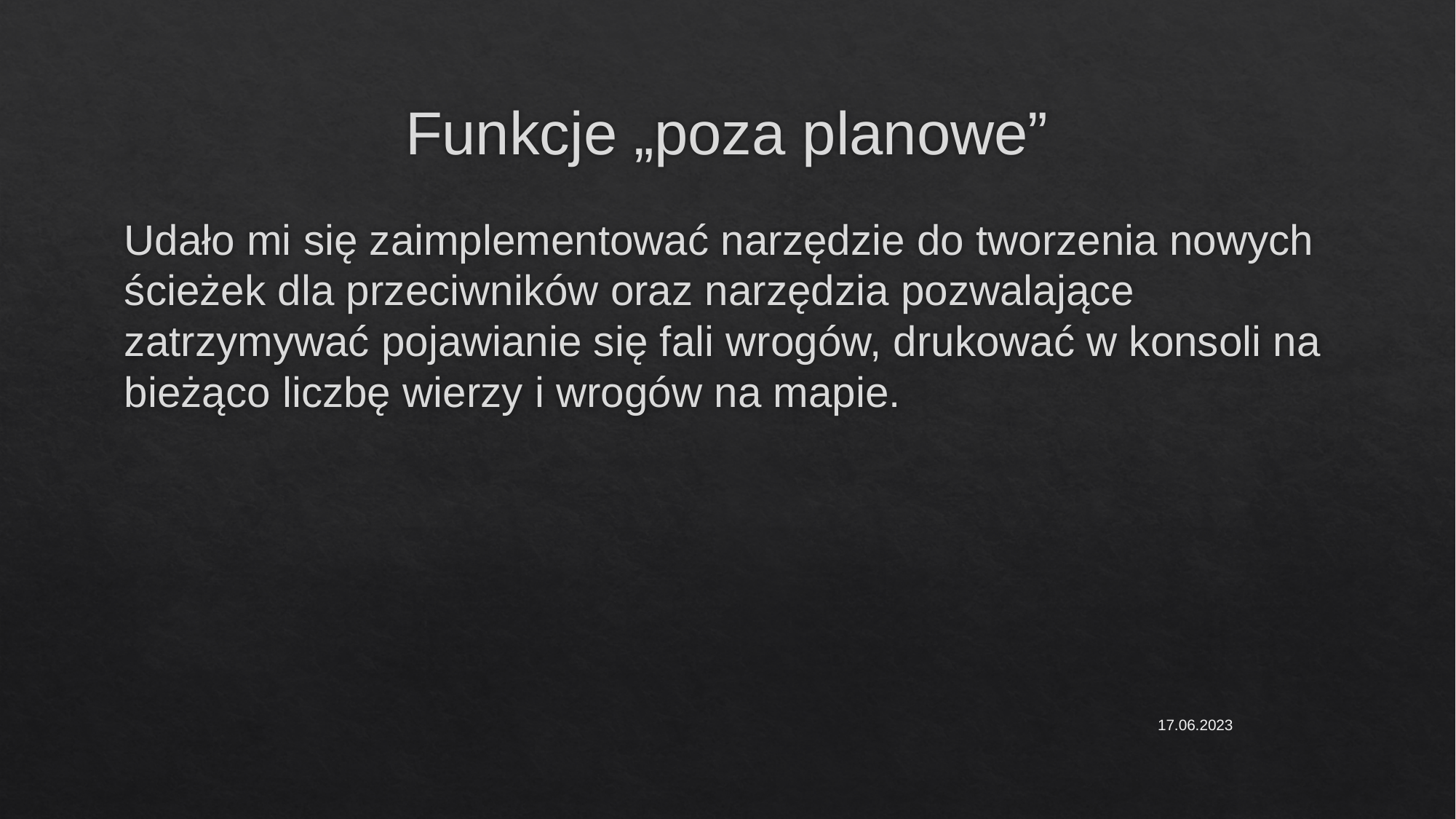

# Funkcje „poza planowe”
Udało mi się zaimplementować narzędzie do tworzenia nowych ścieżek dla przeciwników oraz narzędzia pozwalające zatrzymywać pojawianie się fali wrogów, drukować w konsoli na bieżąco liczbę wierzy i wrogów na mapie.
17.06.2023